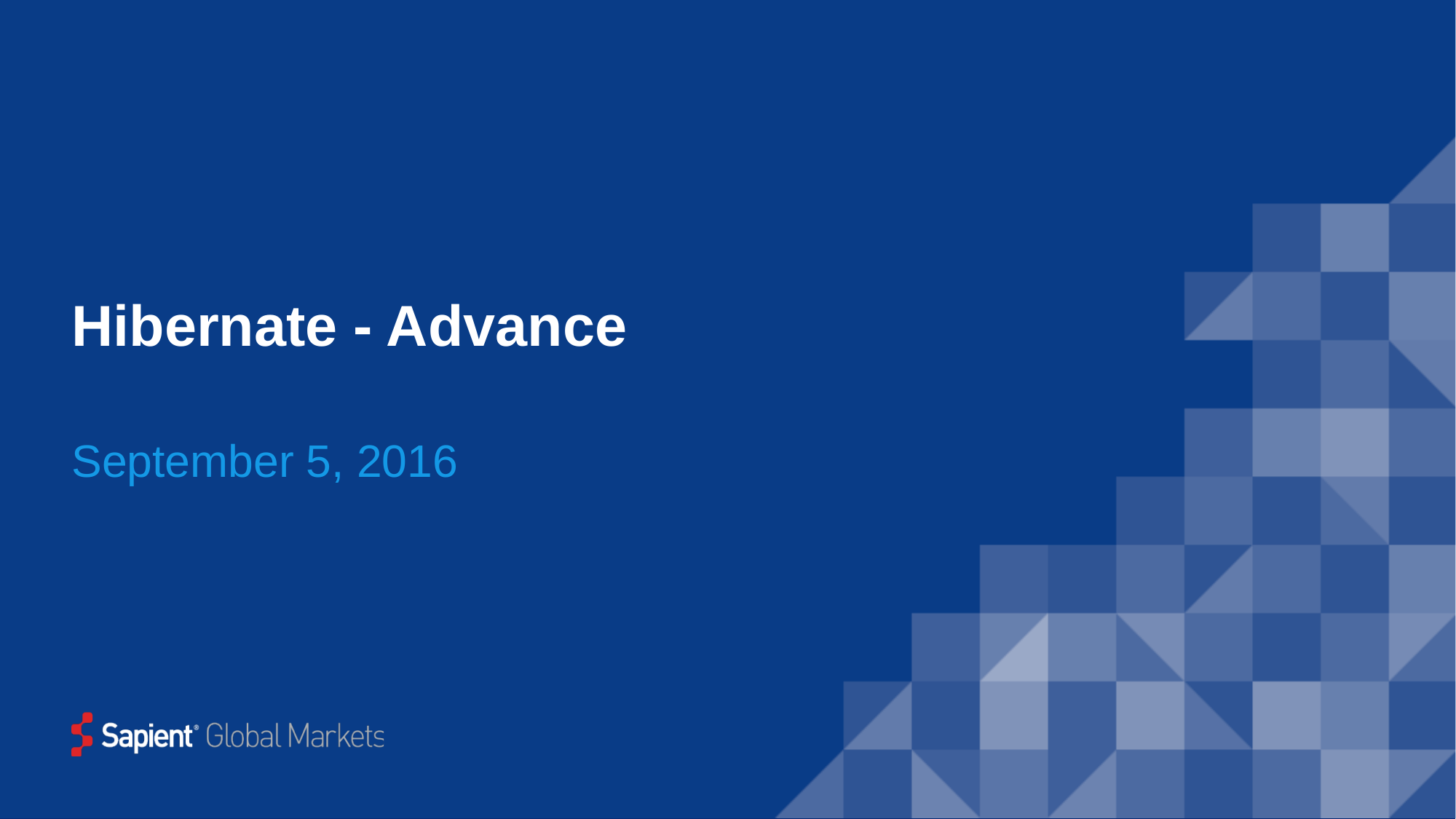

# Hibernate - Advance
September 5, 2016